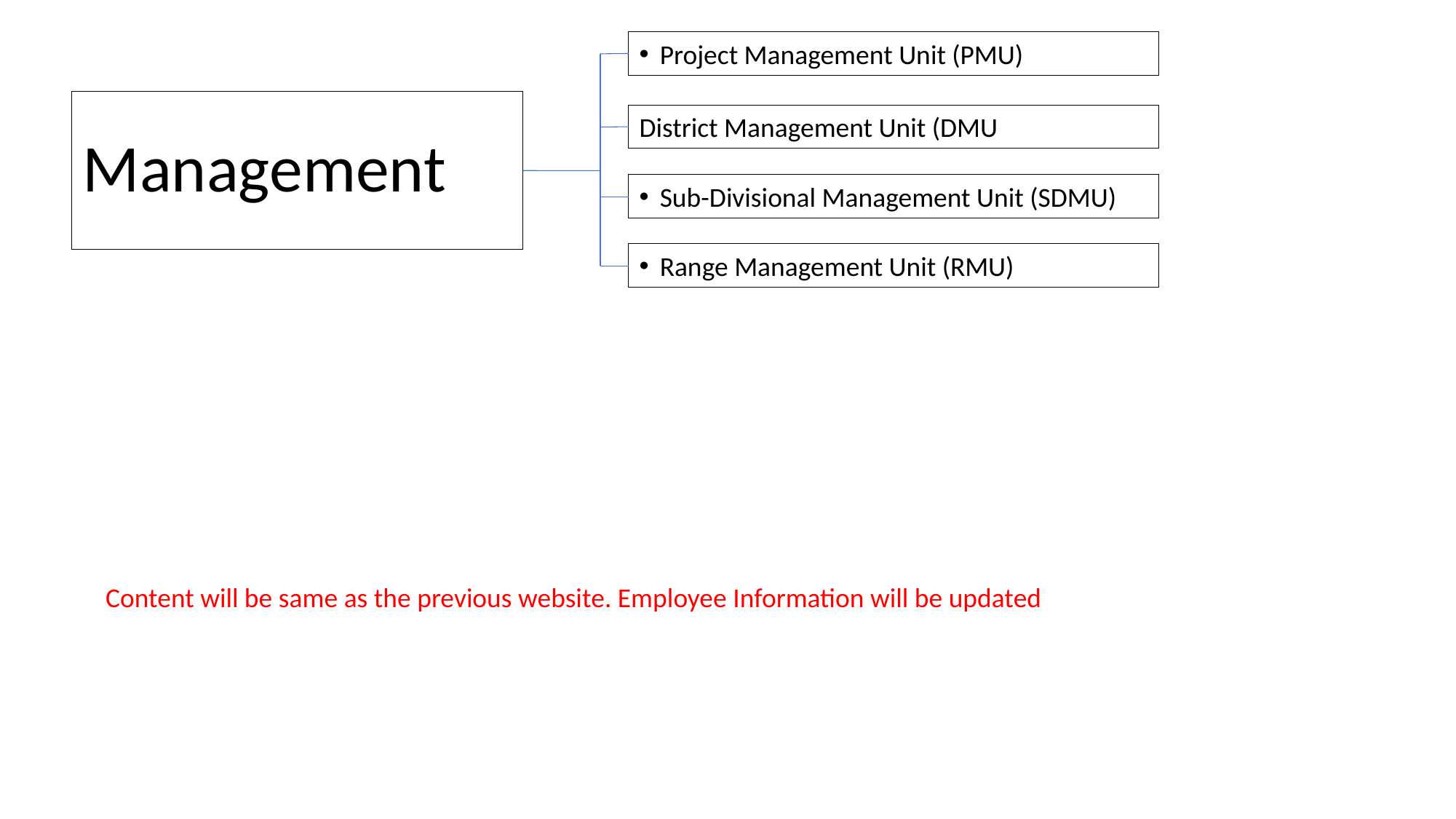

Project Management Unit (PMU)
# Management
District Management Unit (DMU
Sub-Divisional Management Unit (SDMU)
Range Management Unit (RMU)
Content will be same as the previous website. Employee Information will be updated